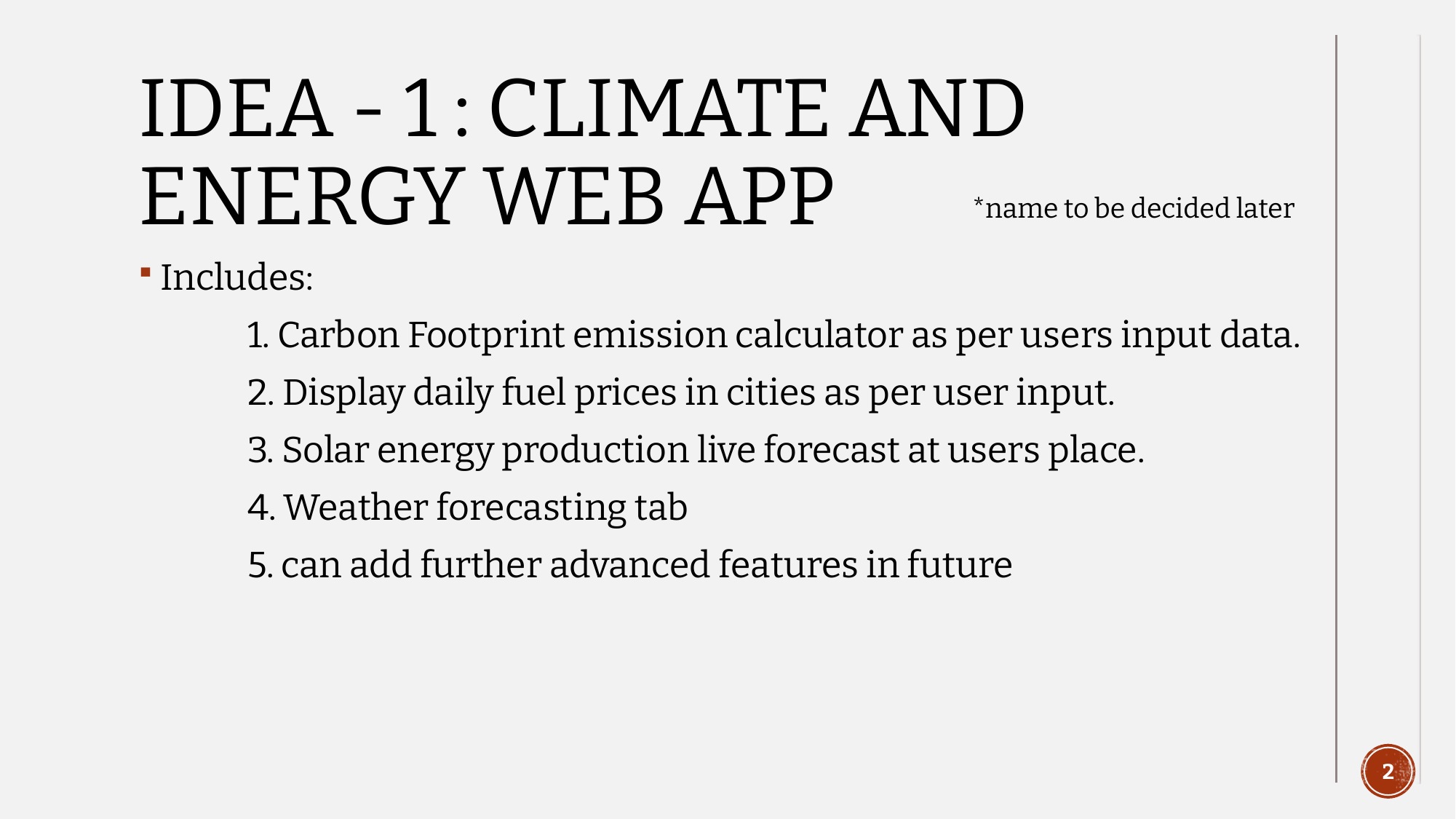

# Idea - 1 : Climate and Energy Web app
*name to be decided later
Includes:
	1. Carbon Footprint emission calculator as per users input data.
	2. Display daily fuel prices in cities as per user input.
	3. Solar energy production live forecast at users place.
	4. Weather forecasting tab
	5. can add further advanced features in future
2